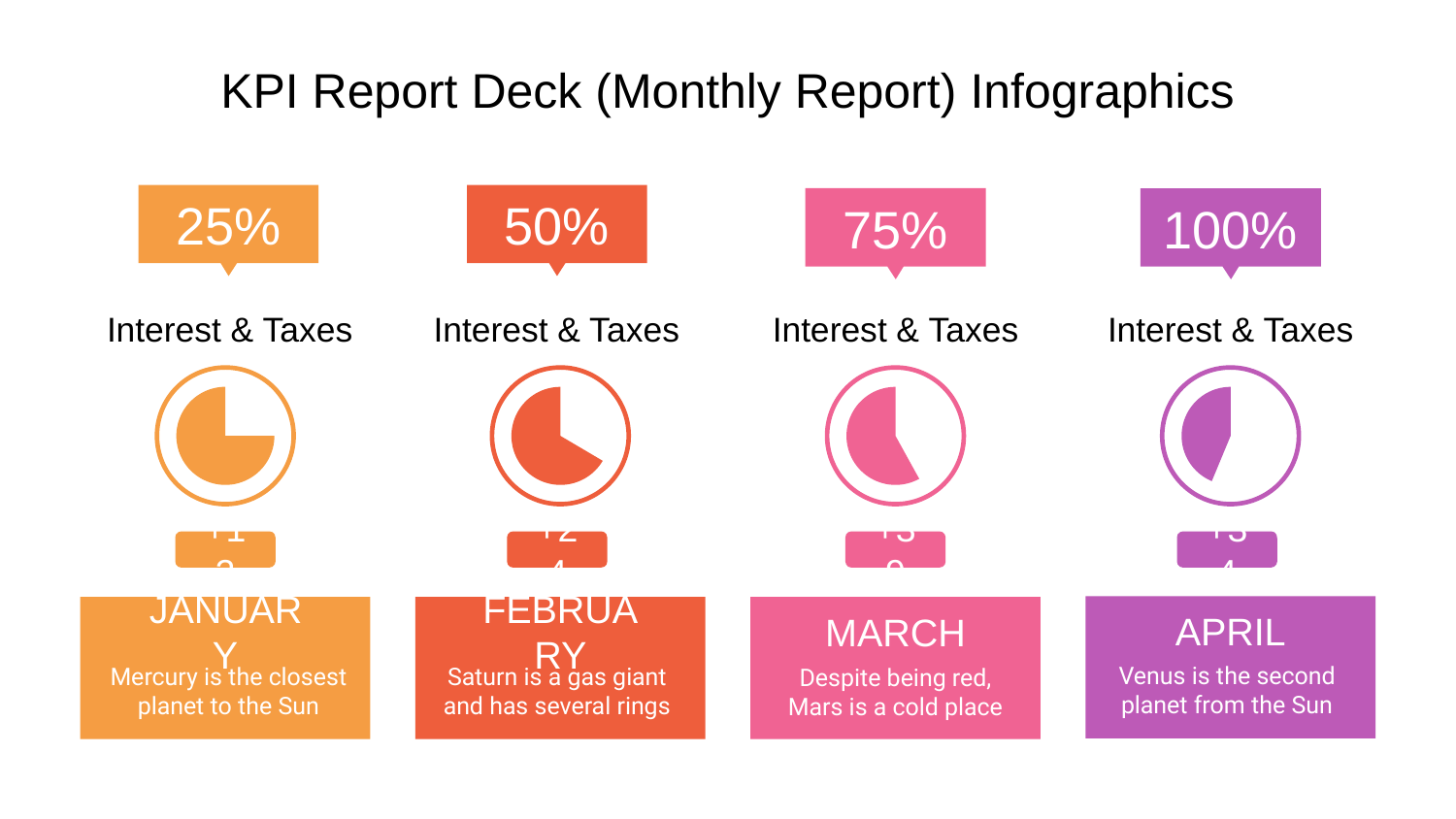

# KPI Report Deck (Monthly Report) Infographics

25%
50%

100%
75%

Interest & Taxes
Interest & Taxes
Interest & Taxes
Interest & Taxes

+12
+24
+39
+34

APRIL
JANUARY
FEBRUARY
MARCH
Venus is the second planet from the Sun
Mercury is the closest planet to the Sun
Saturn is a gas giant and has several rings
Despite being red, Mars is a cold place